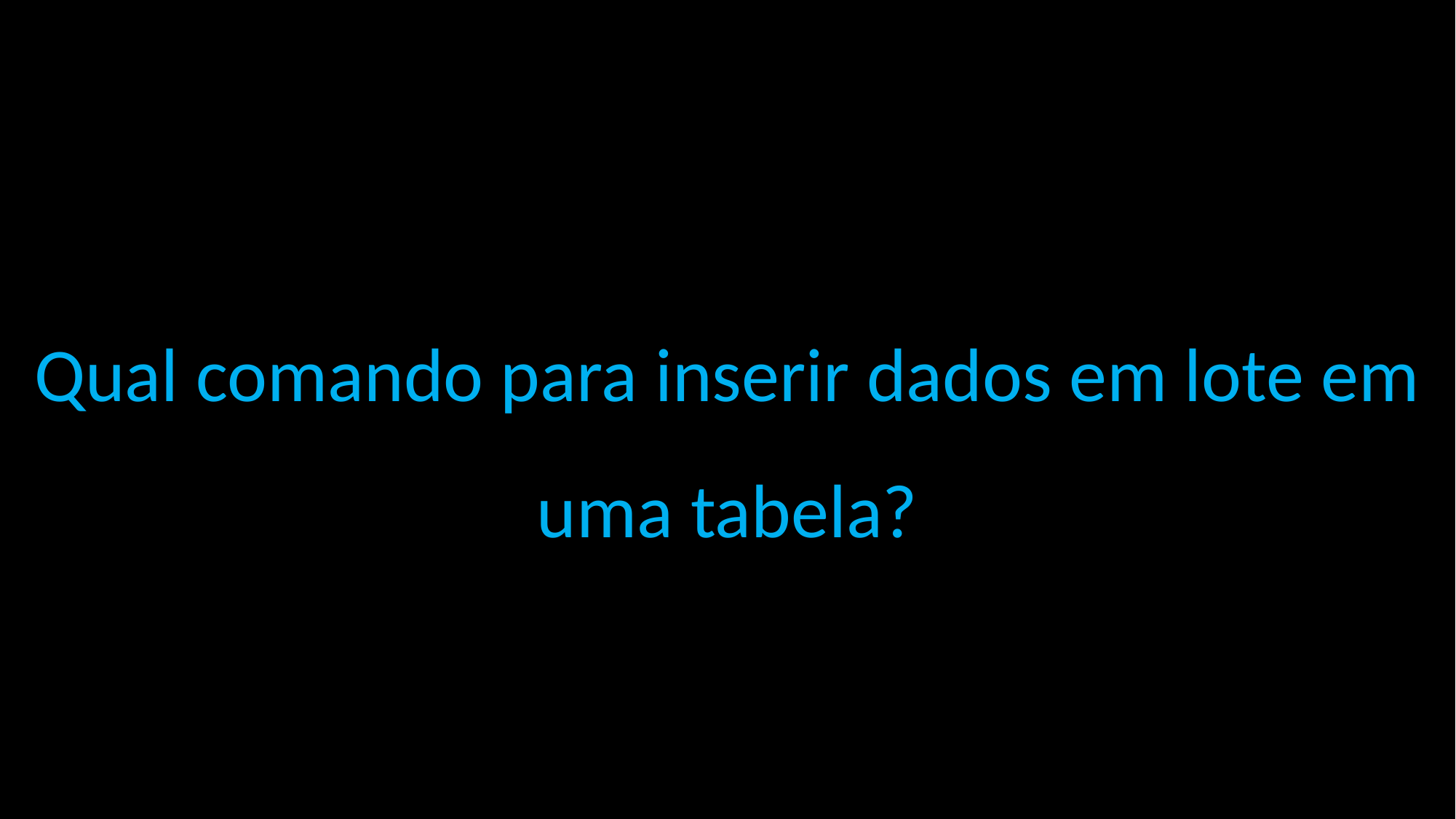

Qual comando para inserir dados em lote em uma tabela?